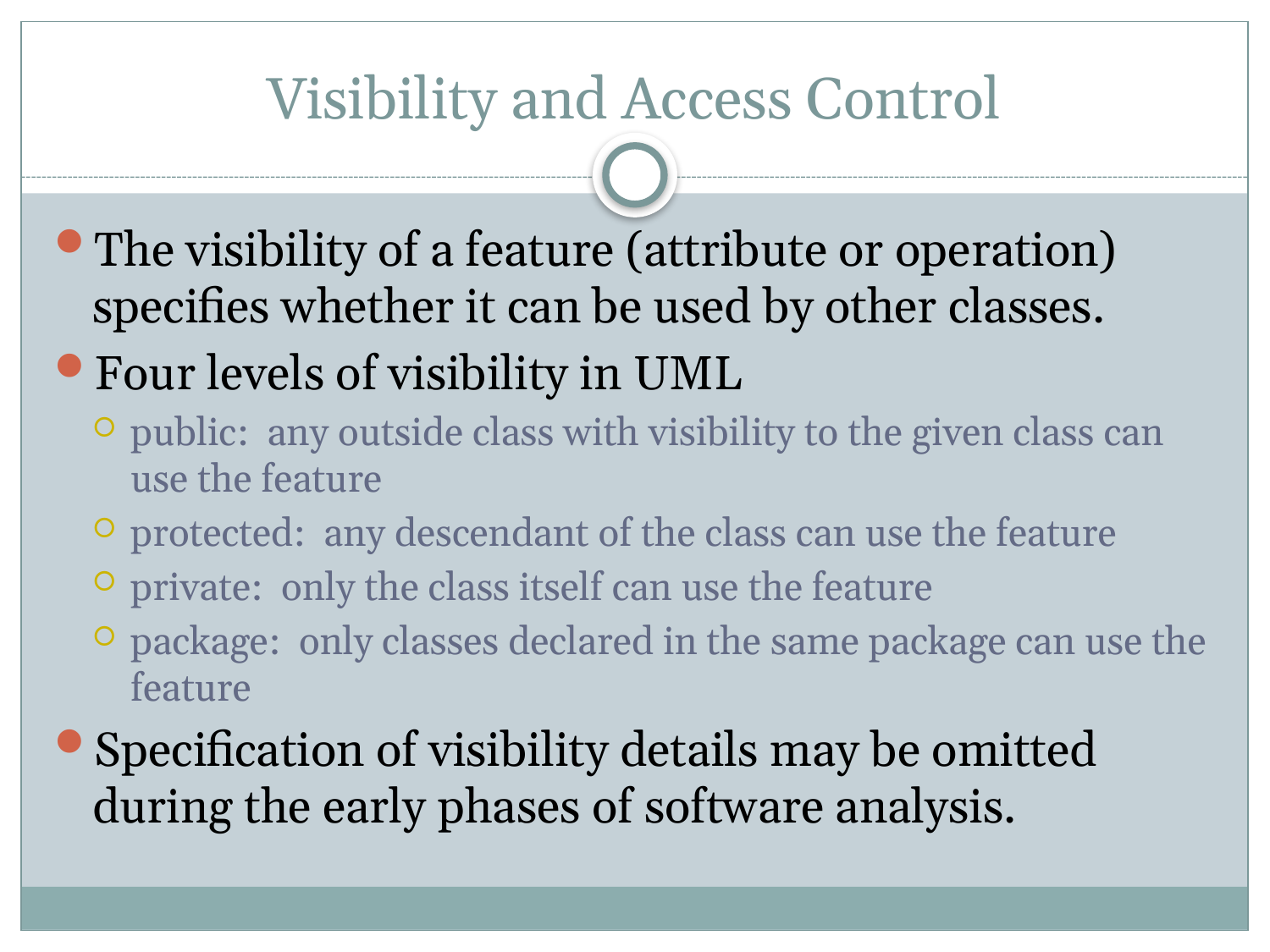

# Visibility and Access Control
The visibility of a feature (attribute or operation) specifies whether it can be used by other classes.
Four levels of visibility in UML
public:  any outside class with visibility to the given class can use the feature
protected:  any descendant of the class can use the feature
private:  only the class itself can use the feature
package:  only classes declared in the same package can use the feature
Specification of visibility details may be omitted during the early phases of software analysis.